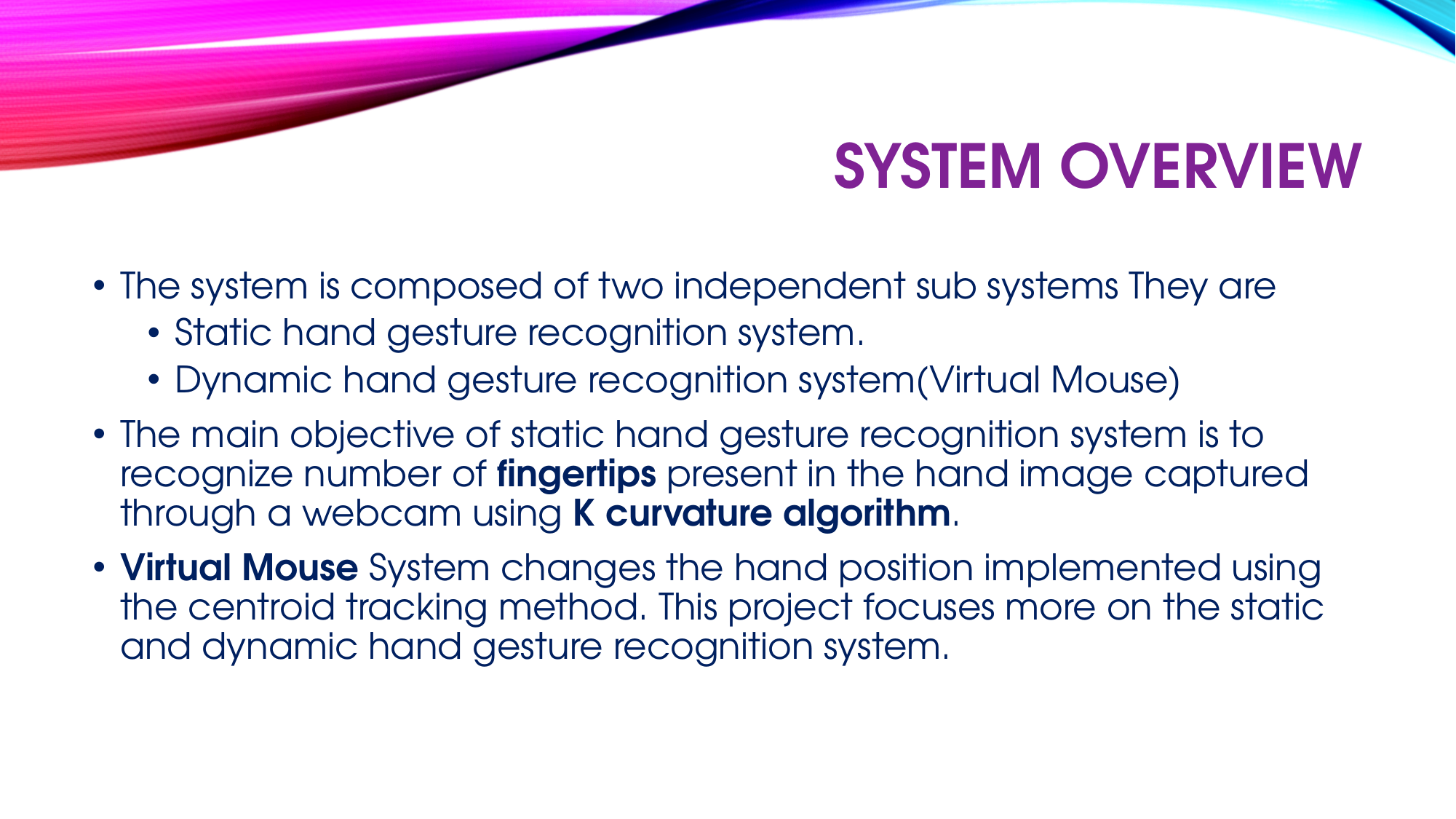

# System overview
The system is composed of two independent sub systems They are
Static hand gesture recognition system.
Dynamic hand gesture recognition system(Virtual Mouse)
The main objective of static hand gesture recognition system is to recognize number of fingertips present in the hand image captured through a webcam using K curvature algorithm.
Virtual Mouse System changes the hand position implemented using the centroid tracking method. This project focuses more on the static and dynamic hand gesture recognition system.